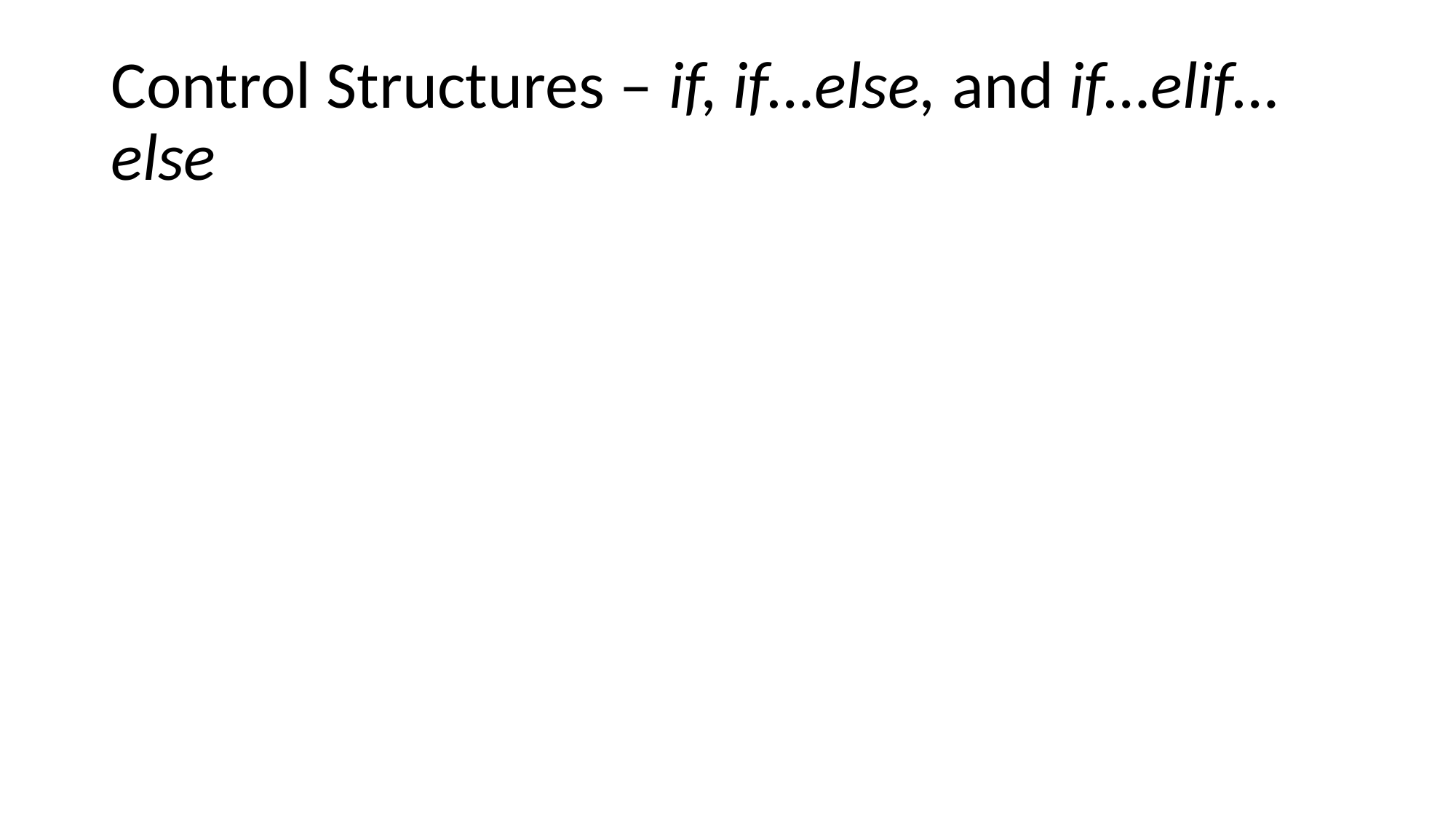

# Control Structures – if, if…else, and if…elif…else